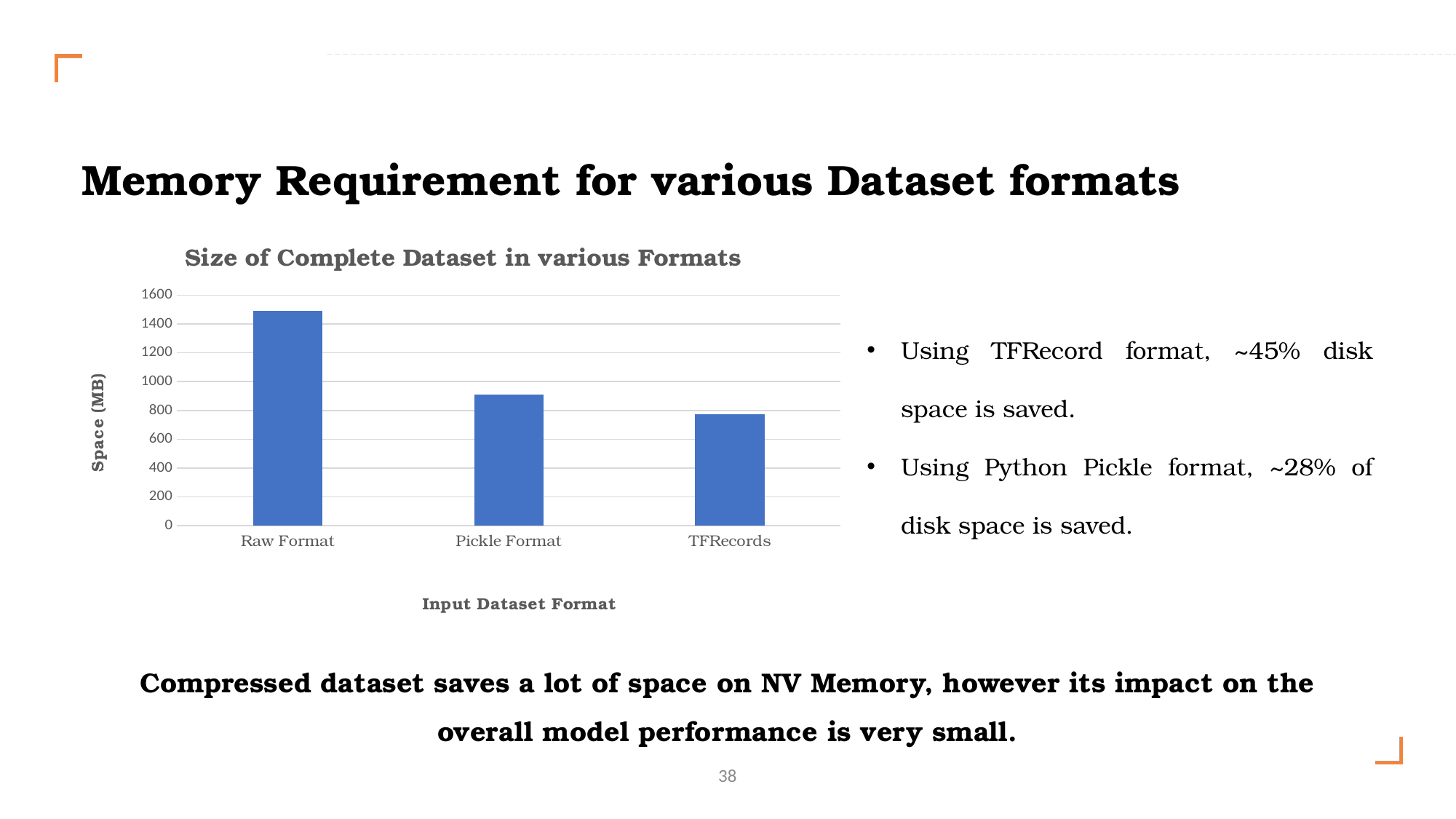

Memory Requirement for various Dataset formats

### Chart: Size of Complete Dataset in various Formats

| Category |  |
|---|---|
| Raw Format | 1492.0 |
| Pickle Format | 911.0 |
| TFRecords | 776.0 |
Using TFRecord format, ~45% disk space is saved.
Using Python Pickle format, ~28% of disk space is saved.
Compressed dataset saves a lot of space on NV Memory, however its impact on the overall model performance is very small.
38